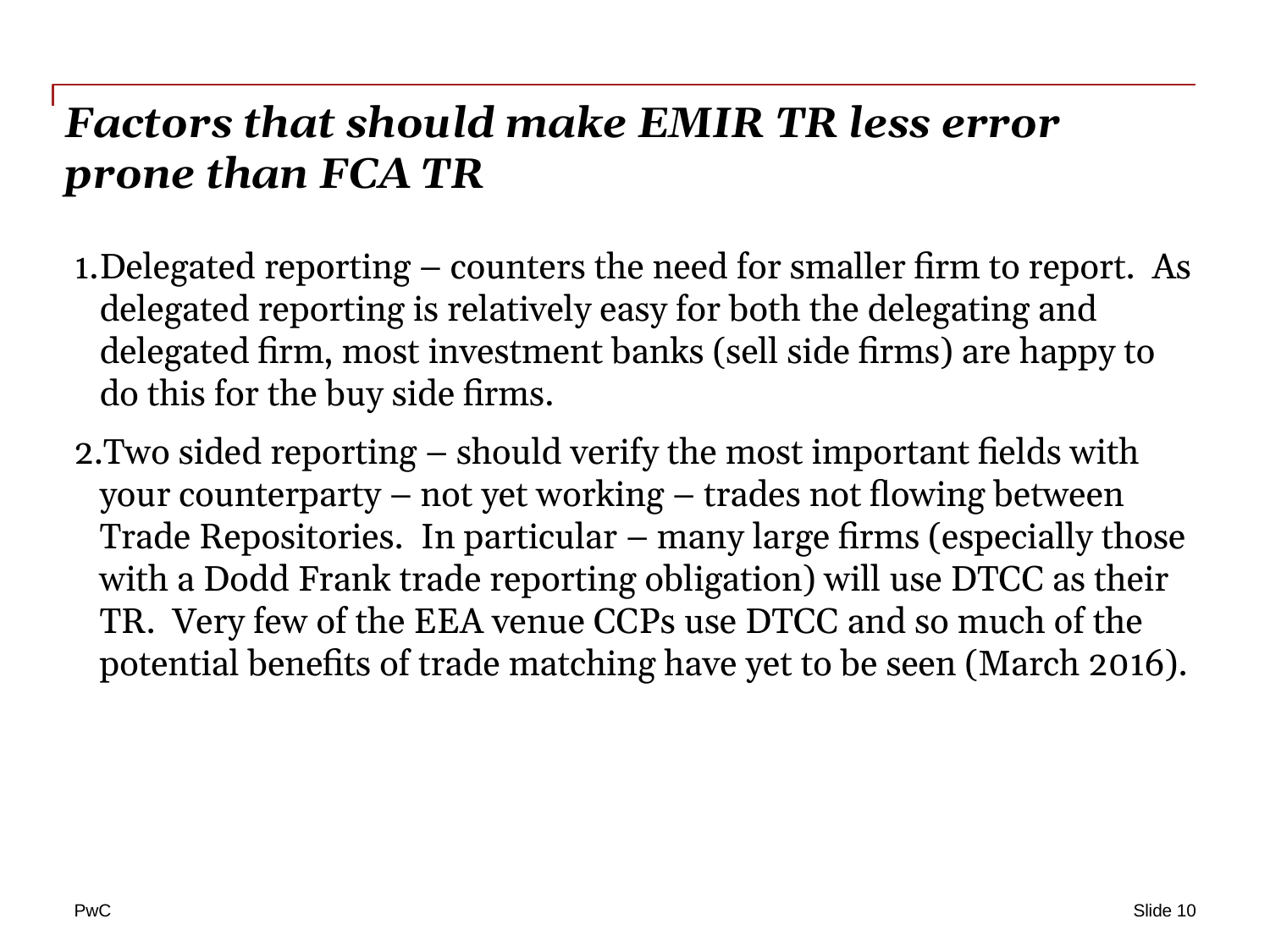

# Factors that should make EMIR TR less error prone than FCA TR
Delegated reporting – counters the need for smaller firm to report.  As delegated reporting is relatively easy for both the delegating and delegated firm, most investment banks (sell side firms) are happy to do this for the buy side firms.
Two sided reporting – should verify the most important fields with your counterparty – not yet working – trades not flowing between Trade Repositories.  In particular – many large firms (especially those with a Dodd Frank trade reporting obligation) will use DTCC as their TR.  Very few of the EEA venue CCPs use DTCC and so much of the potential benefits of trade matching have yet to be seen (March 2016).

Slide 10